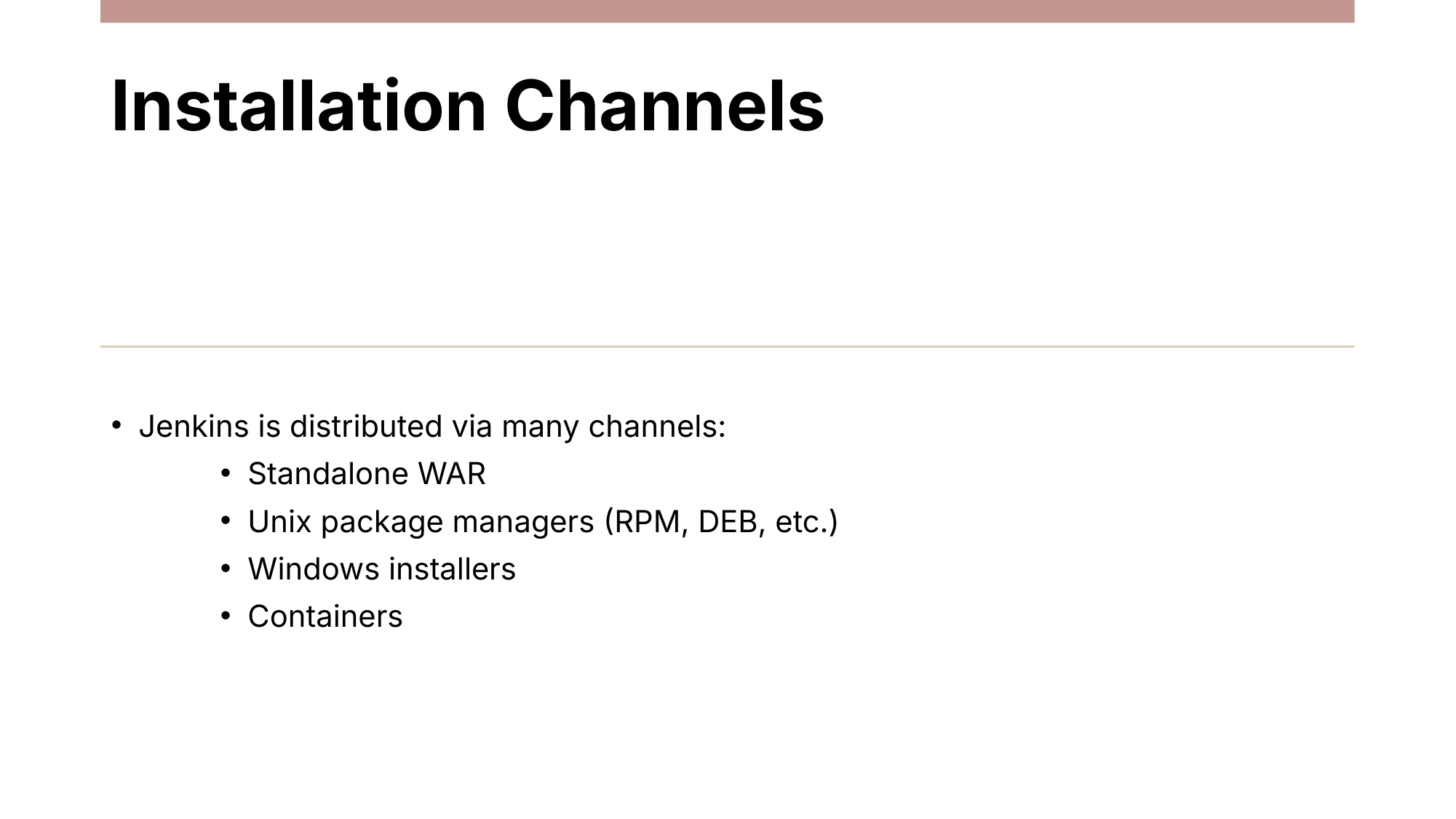

# Installation Channels

Jenkins is distributed via many channels:
Standalone WAR
Unix package managers (RPM, DEB, etc.)
Windows installers
Containers